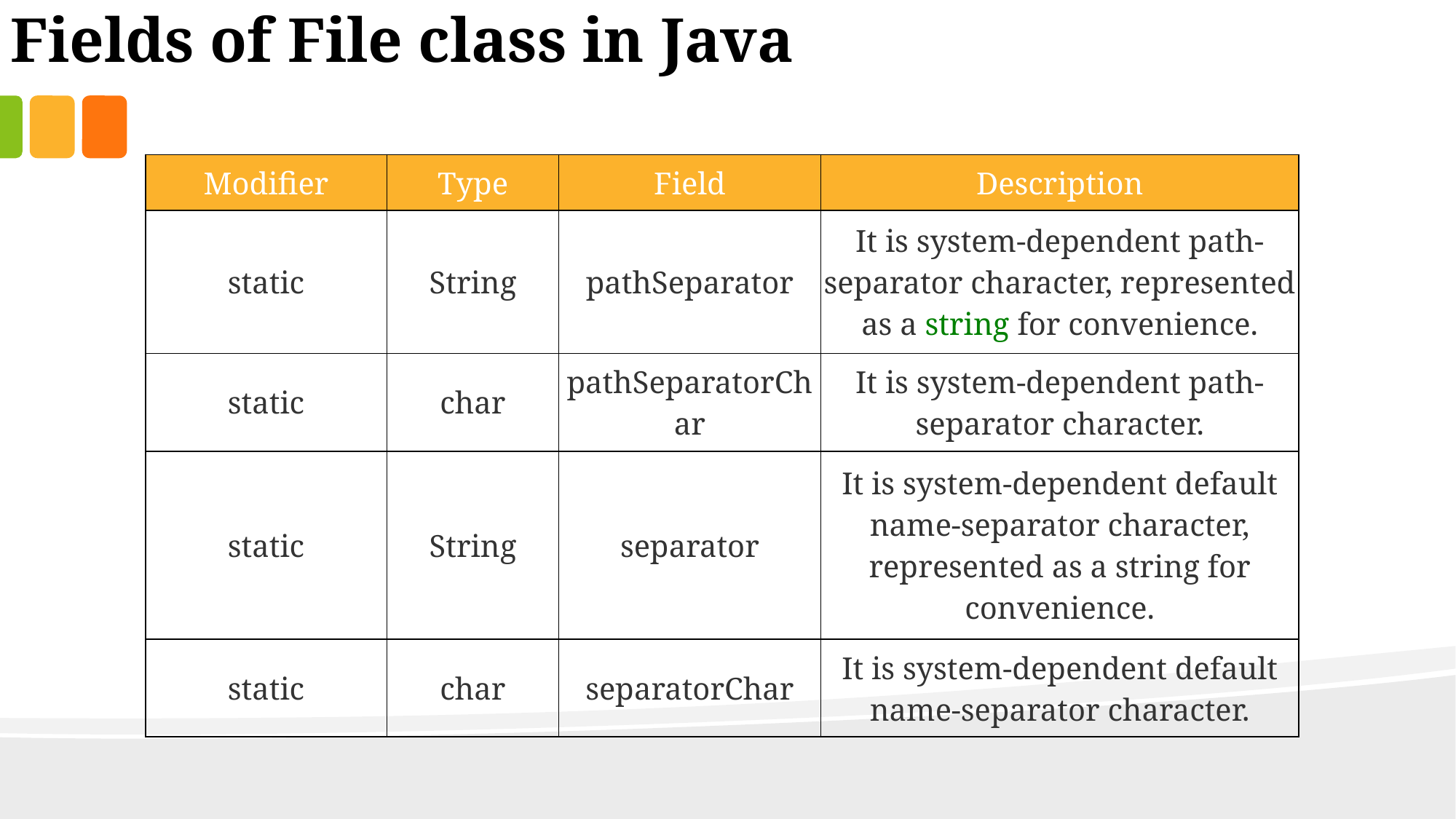

Fields of File class in Java
| Modifier | Type | Field | Description |
| --- | --- | --- | --- |
| static | String | pathSeparator | It is system-dependent path-separator character, represented as a string for convenience. |
| static | char | pathSeparatorChar | It is system-dependent path-separator character. |
| static | String | separator | It is system-dependent default name-separator character, represented as a string for convenience. |
| static | char | separatorChar | It is system-dependent default name-separator character. |